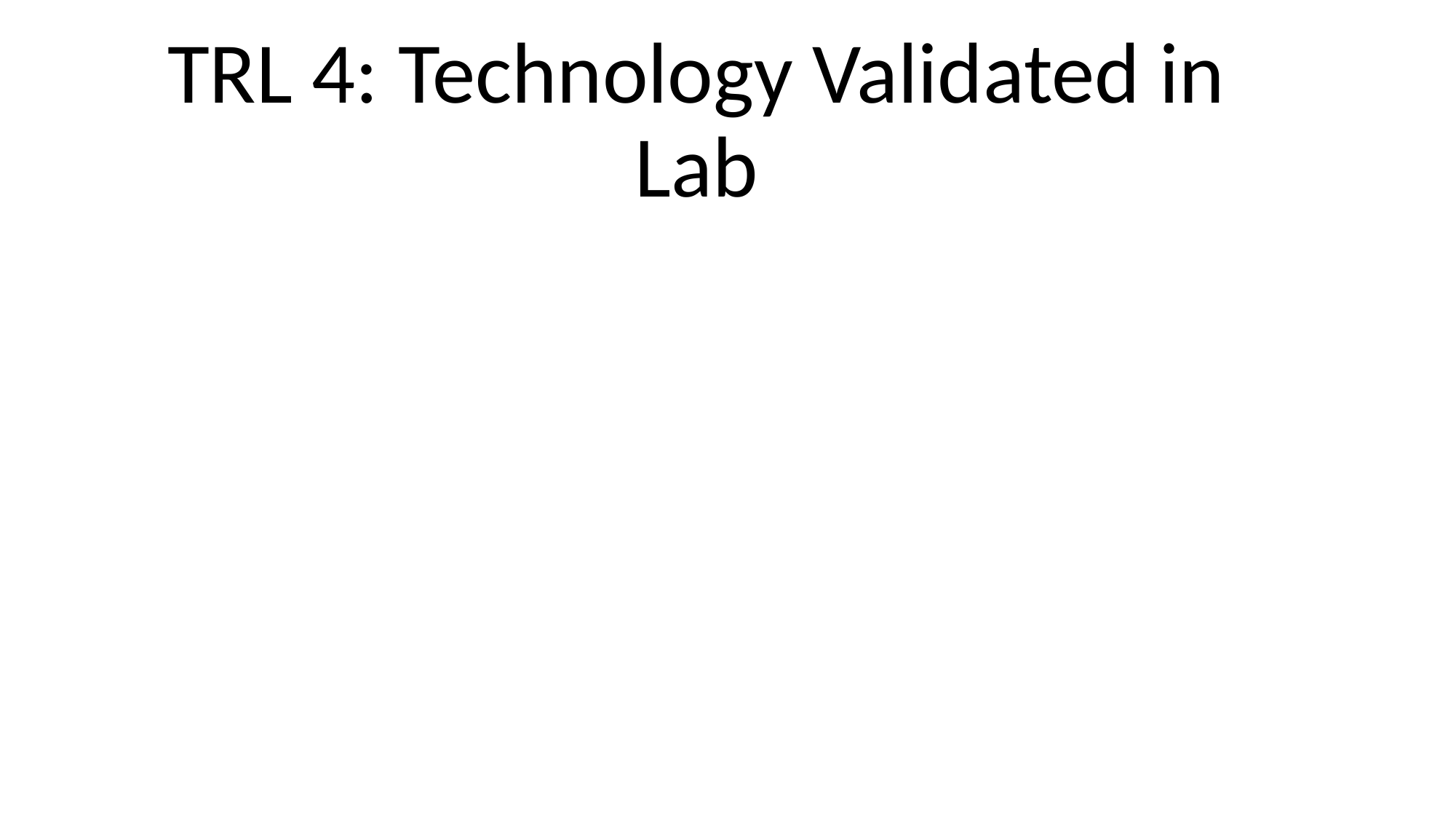

# TRL 4: Technology Validated in Lab